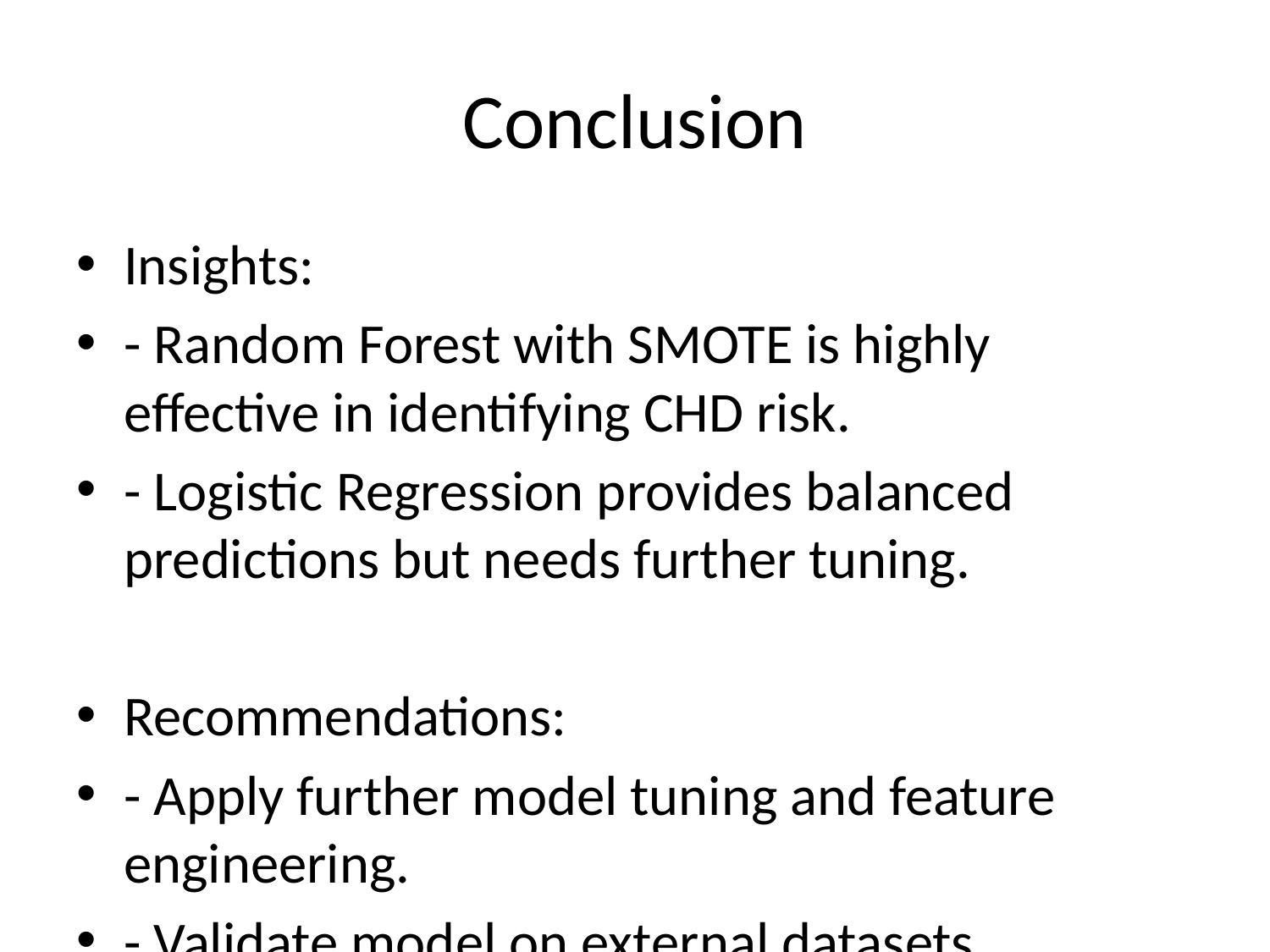

# Conclusion
Insights:
- Random Forest with SMOTE is highly effective in identifying CHD risk.
- Logistic Regression provides balanced predictions but needs further tuning.

Recommendations:
- Apply further model tuning and feature engineering.
- Validate model on external datasets.